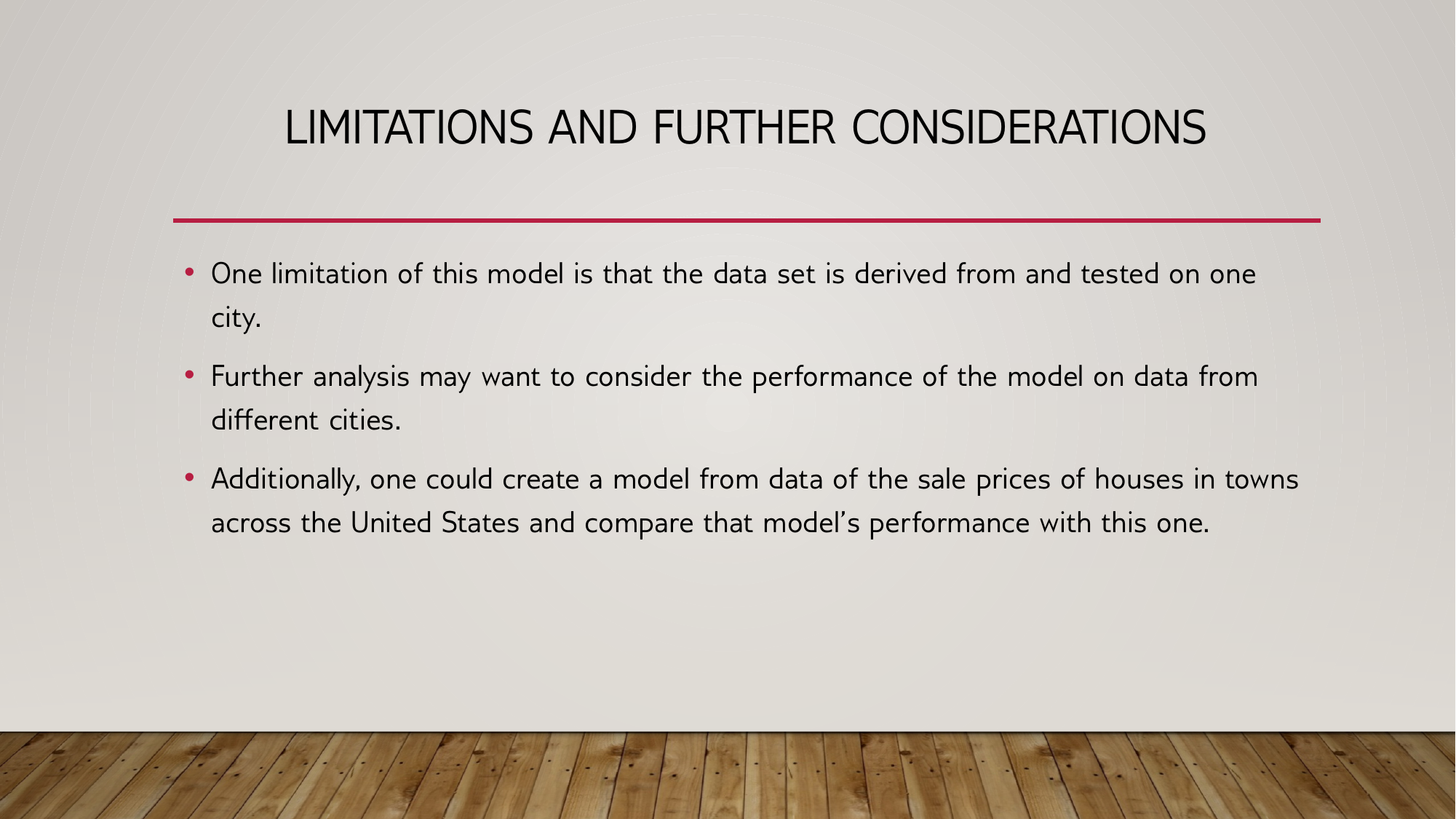

# Limitations and further considerations
One limitation of this model is that the data set is derived from and tested on one city.
Further analysis may want to consider the performance of the model on data from different cities.
Additionally, one could create a model from data of the sale prices of houses in towns across the United States and compare that model’s performance with this one.